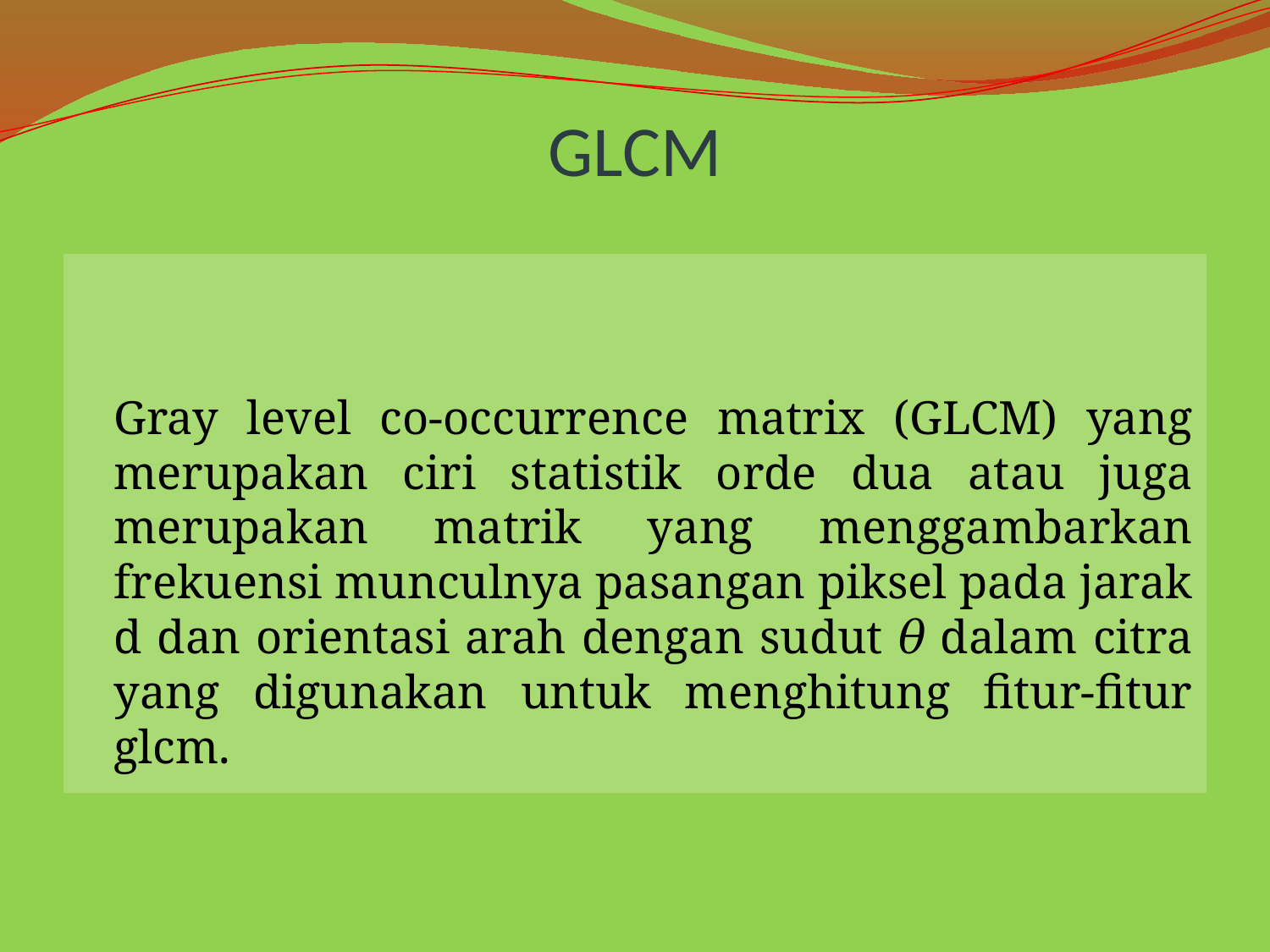

# GLCM

	Gray level co-occurrence matrix (GLCM) yang merupakan ciri statistik orde dua atau juga merupakan matrik yang menggambarkan frekuensi munculnya pasangan piksel pada jarak d dan orientasi arah dengan sudut 𝜃 dalam citra yang digunakan untuk menghitung fitur-fitur glcm.